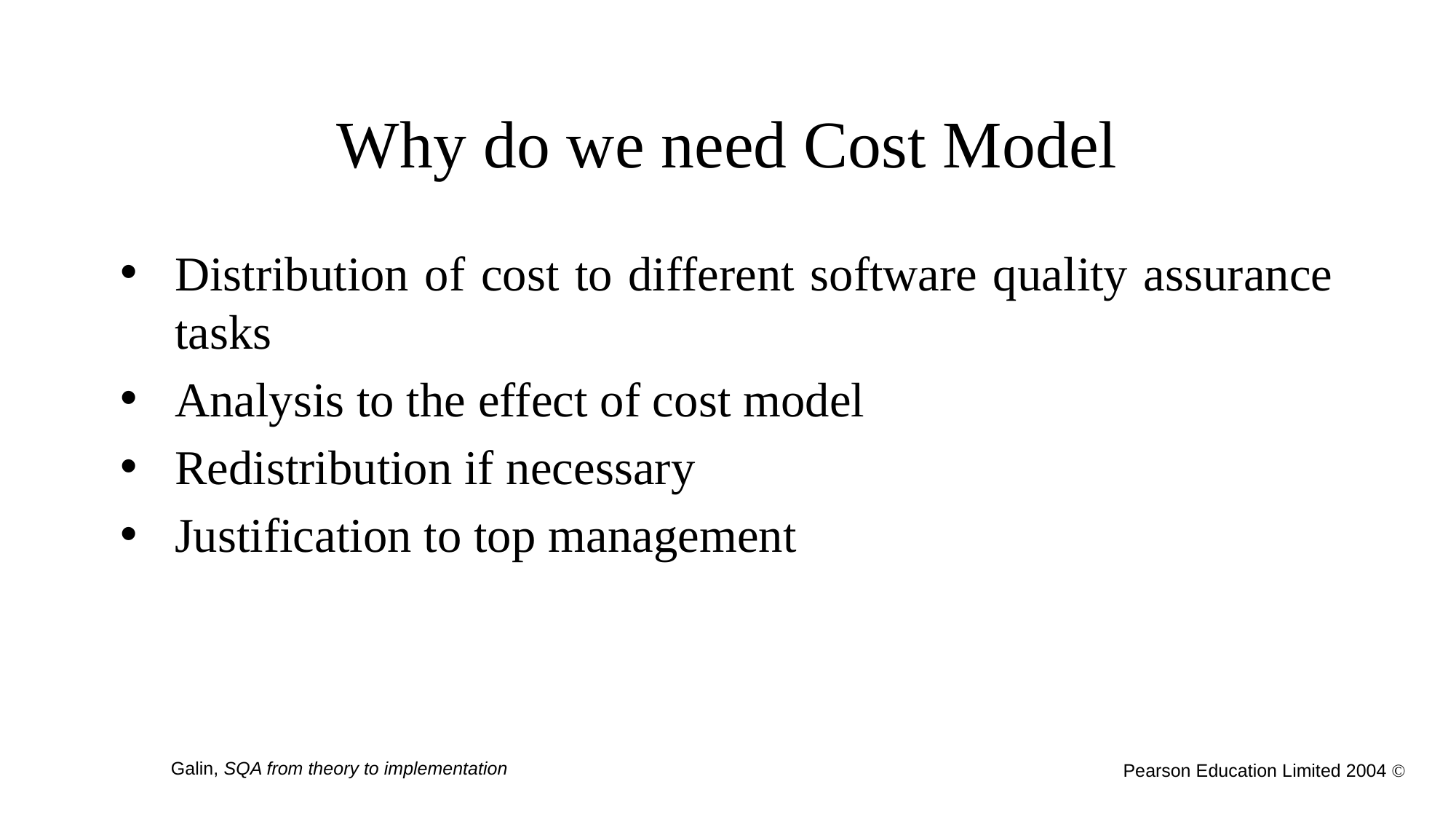

# Why do we need Cost Model
Distribution of cost to different software quality assurance tasks
Analysis to the effect of cost model
Redistribution if necessary
Justification to top management